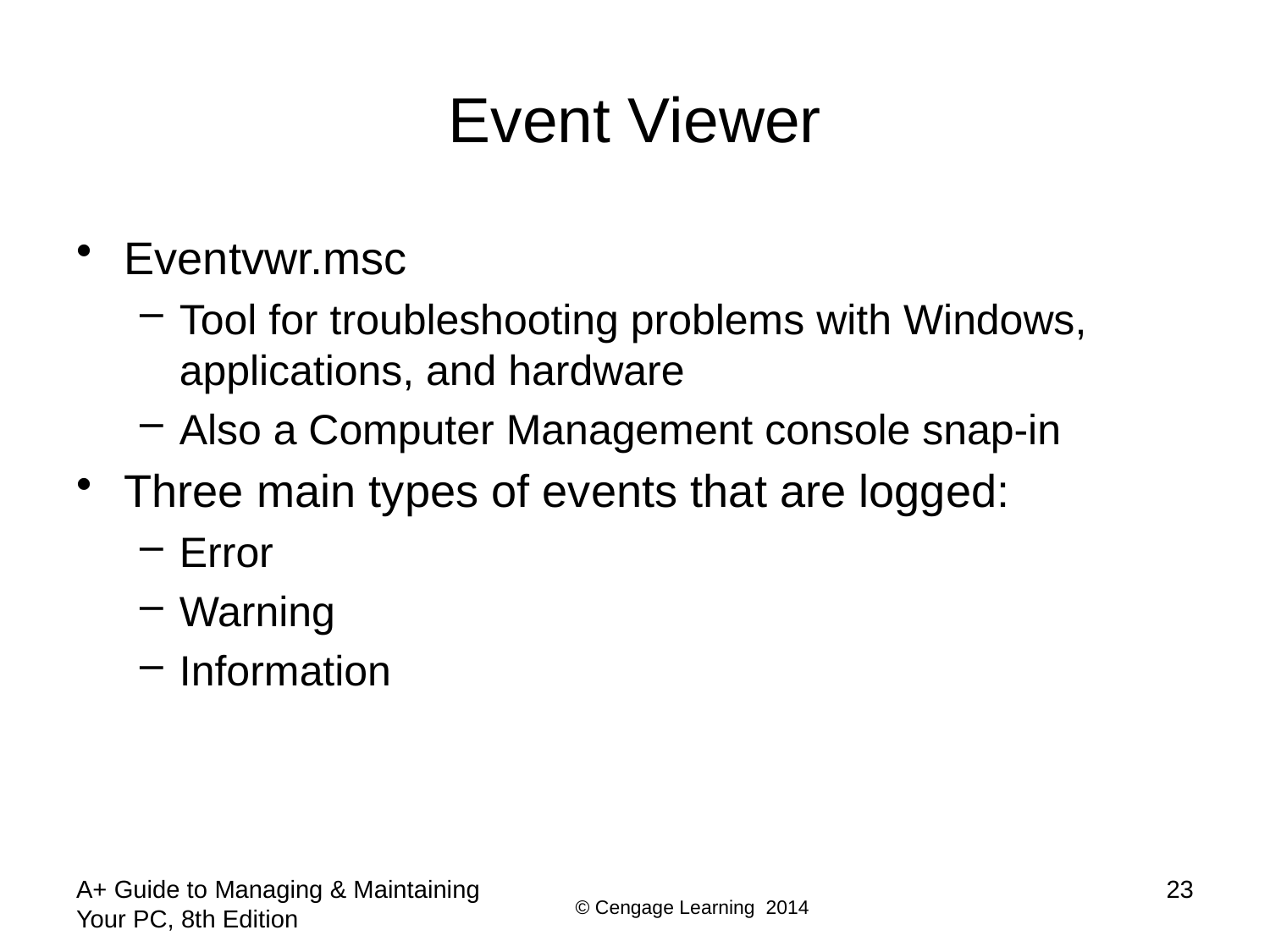

# Event Viewer
Eventvwr.msc
Tool for troubleshooting problems with Windows, applications, and hardware
Also a Computer Management console snap-in
Three main types of events that are logged:
Error
Warning
Information
A+ Guide to Managing & Maintaining Your PC, 8th Edition
23